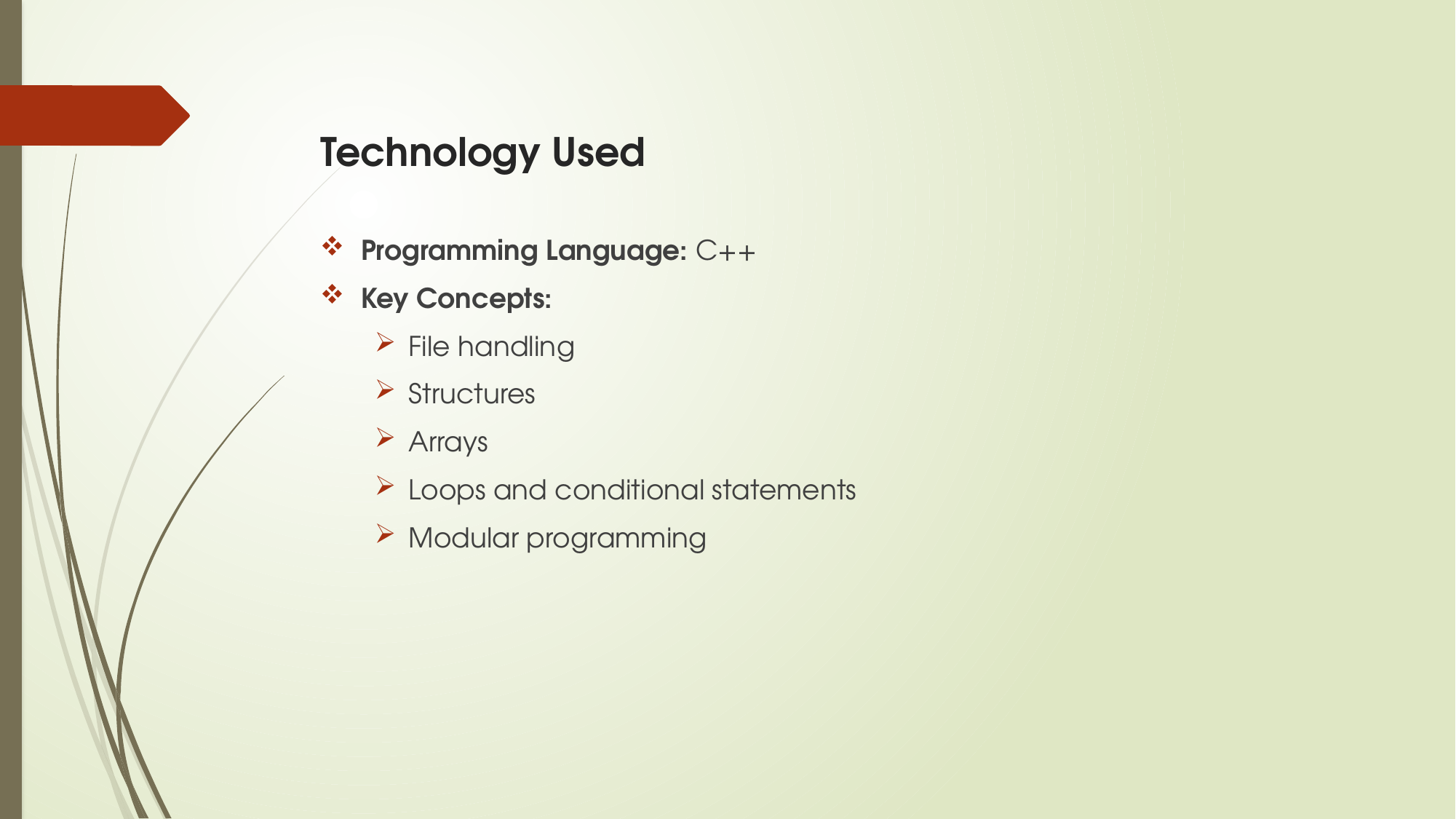

# Technology Used
Programming Language: C++
Key Concepts:
File handling
Structures
Arrays
Loops and conditional statements
Modular programming